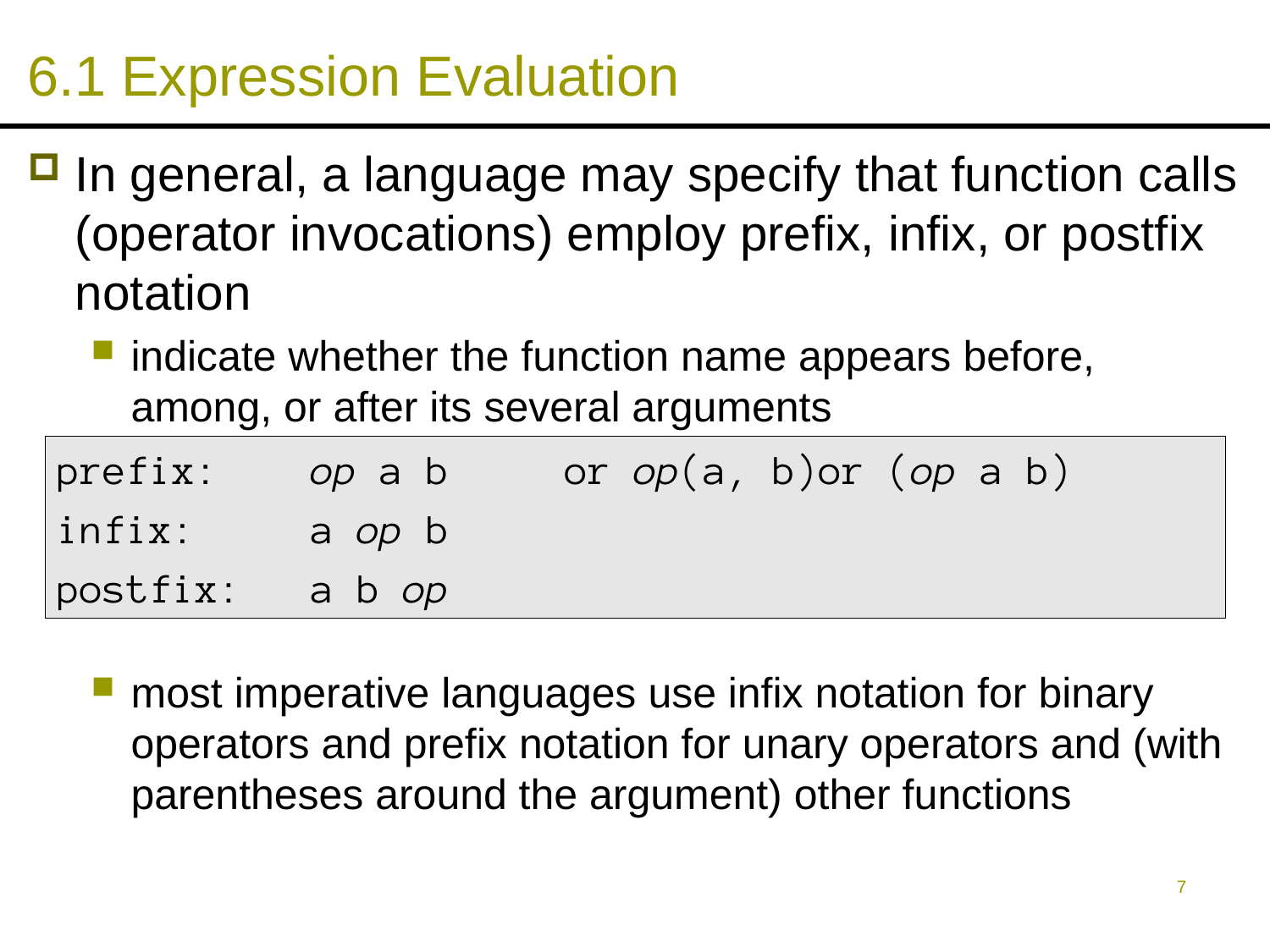

# 6.1 Expression Evaluation
In general, a language may specify that function calls (operator invocations) employ prefix, infix, or postfix notation
indicate whether the function name appears before, among, or after its several arguments

most imperative languages use infix notation for binary operators and prefix notation for unary operators and (with parentheses around the argument) other functions

prefix:	op a b	or op(a, b)	or (op a b)
infix:	a op b
postfix:	a b op
7